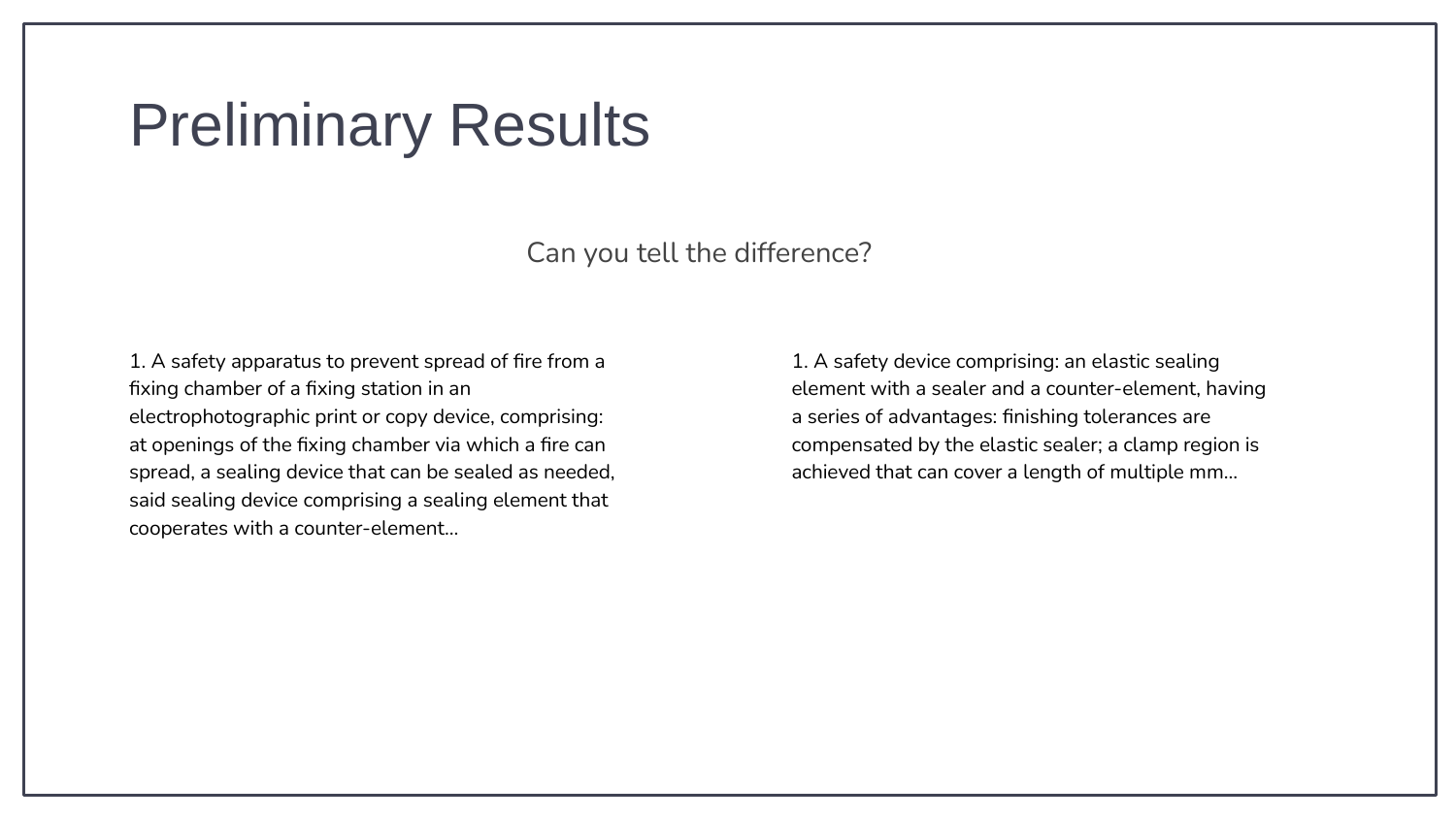

# Preliminary Results
Can you tell the difference?
1. A safety apparatus to prevent spread of fire from a fixing chamber of a fixing station in an electrophotographic print or copy device, comprising: at openings of the fixing chamber via which a fire can spread, a sealing device that can be sealed as needed, said sealing device comprising a sealing element that cooperates with a counter-element…
1. A safety device comprising: an elastic sealing element with a sealer and a counter-element, having a series of advantages: finishing tolerances are compensated by the elastic sealer; a clamp region is achieved that can cover a length of multiple mm…